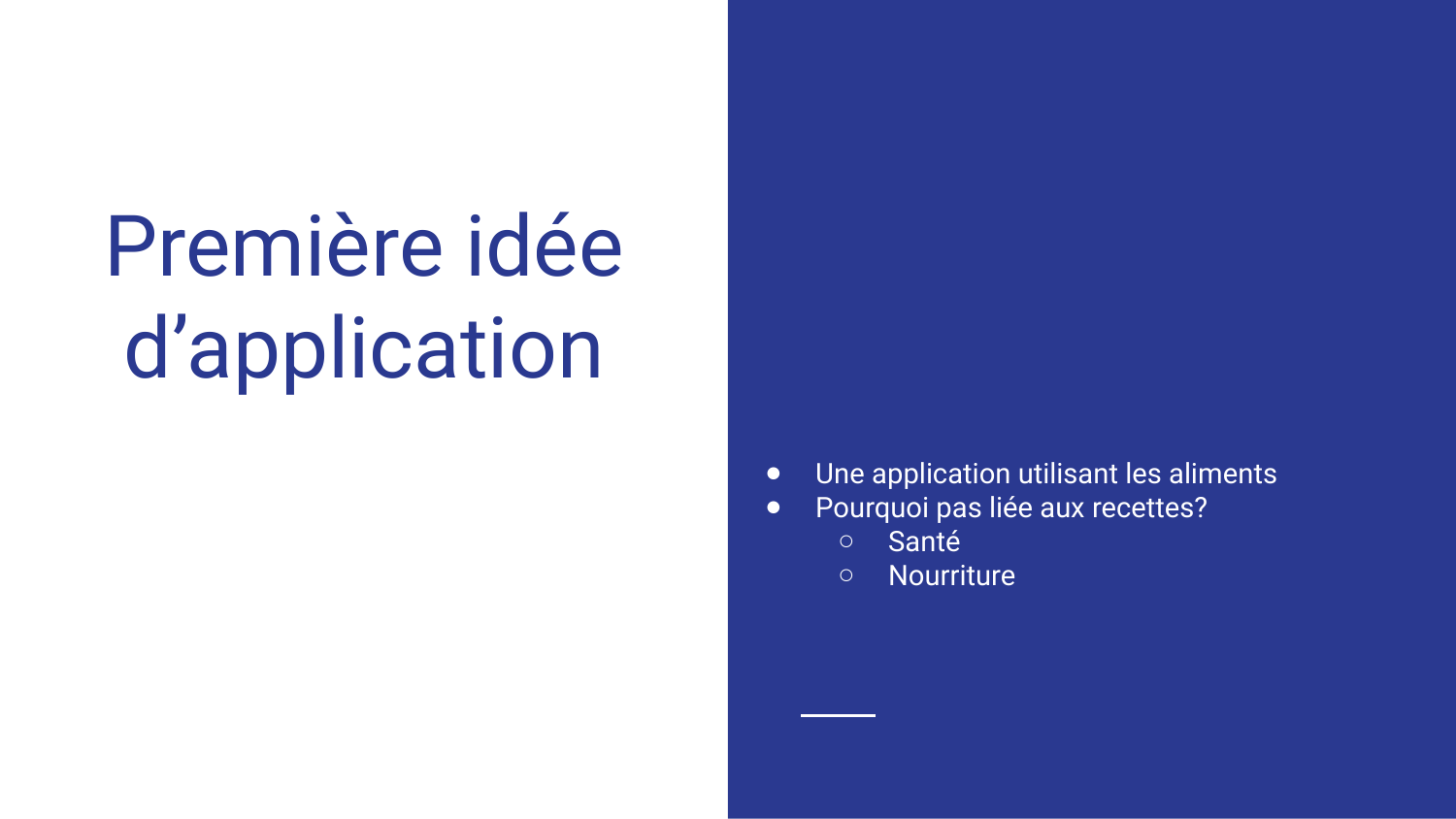

# Première idée d’application
Une application utilisant les aliments
Pourquoi pas liée aux recettes?
Santé
Nourriture